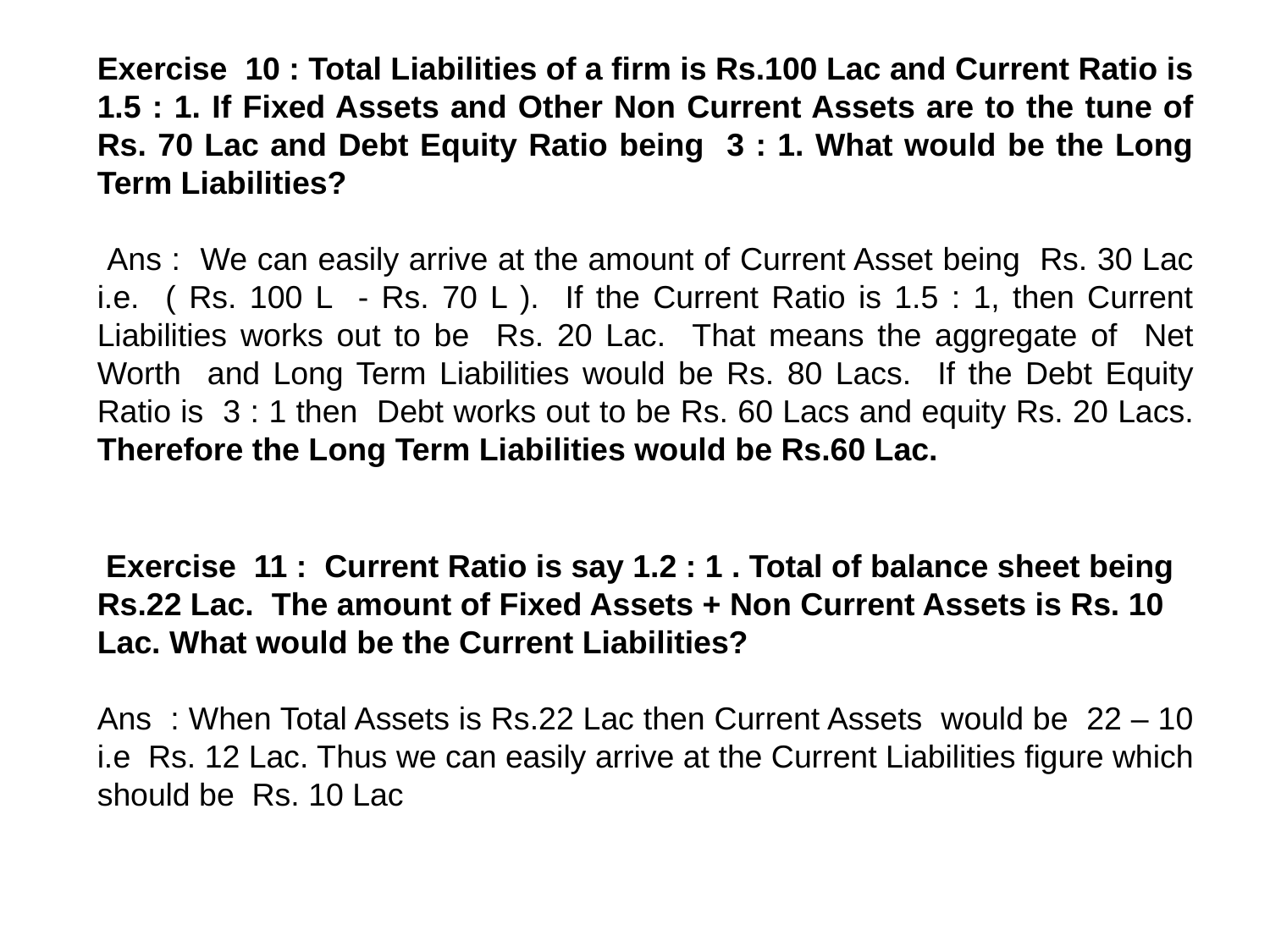

Exercise  10 : Total Liabilities of a firm is Rs.100 Lac and Current Ratio is 1.5 : 1. If Fixed Assets and Other Non Current Assets are to the tune of Rs. 70 Lac and Debt Equity Ratio being  3 : 1. What would be the Long Term Liabilities?

 Ans :  We can easily arrive at the amount of Current Asset being  Rs. 30 Lac i.e.  ( Rs. 100 L  - Rs. 70 L ).  If the Current Ratio is 1.5 : 1, then Current Liabilities works out to be  Rs. 20 Lac.  That means the aggregate of  Net Worth  and Long Term Liabilities would be Rs. 80 Lacs.  If the Debt Equity Ratio is  3 : 1 then  Debt works out to be Rs. 60 Lacs and equity Rs. 20 Lacs. Therefore the Long Term Liabilities would be Rs.60 Lac.
 Exercise  11 :  Current Ratio is say 1.2 : 1 . Total of balance sheet being Rs.22 Lac.  The amount of Fixed Assets + Non Current Assets is Rs. 10 Lac. What would be the Current Liabilities?

Ans  : When Total Assets is Rs.22 Lac then Current Assets  would be  22 – 10 i.e  Rs. 12 Lac. Thus we can easily arrive at the Current Liabilities figure which should be  Rs. 10 Lac